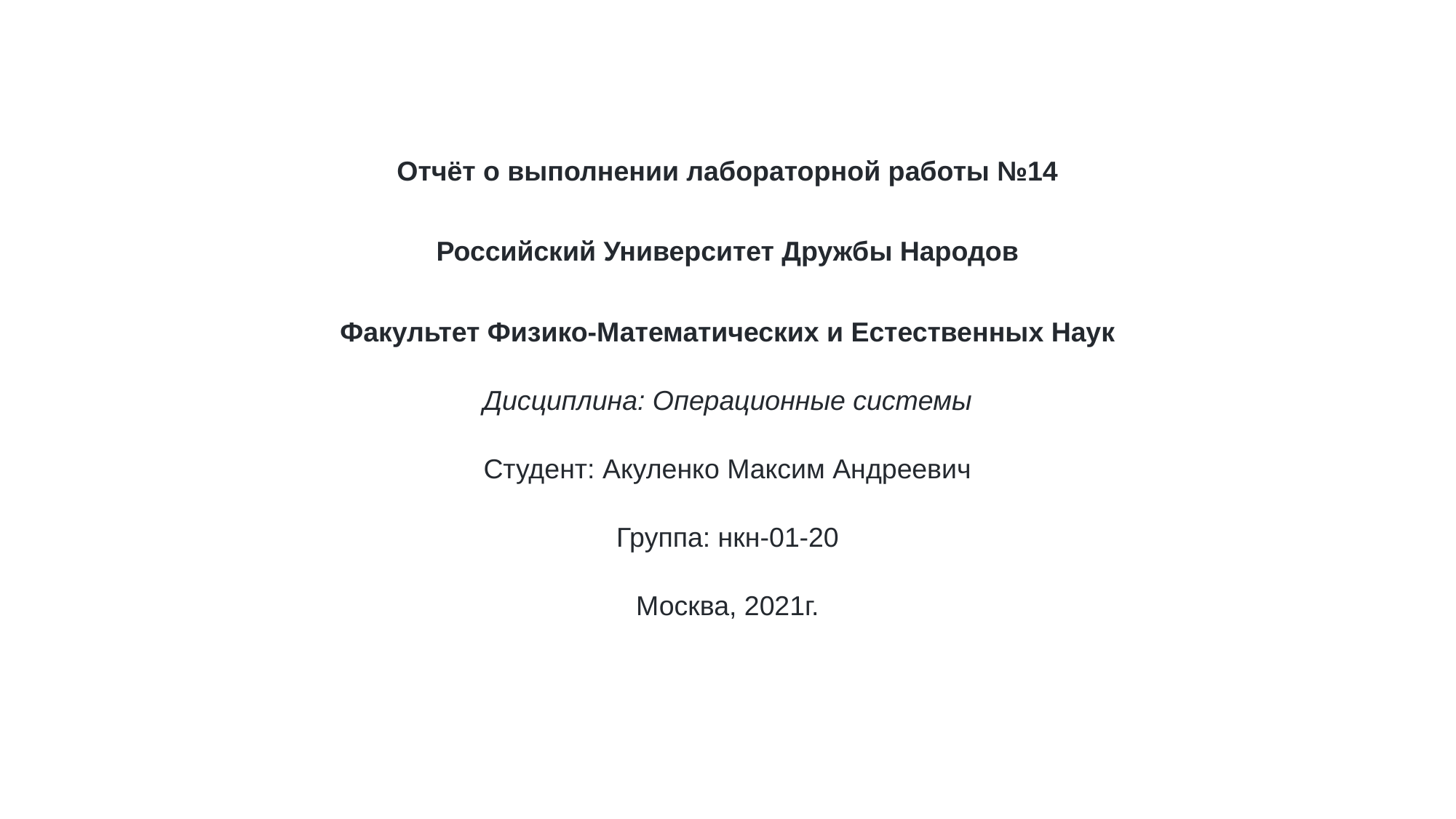

Отчёт о выполнении лабораторной работы №14
Российский Университет Дружбы Народов
Факультет Физико-Математических и Естественных Наук
Дисциплина: Операционные системы
Студент: Акуленко Максим Андреевич
Группа: нкн-01-20
Москва, 2021г.